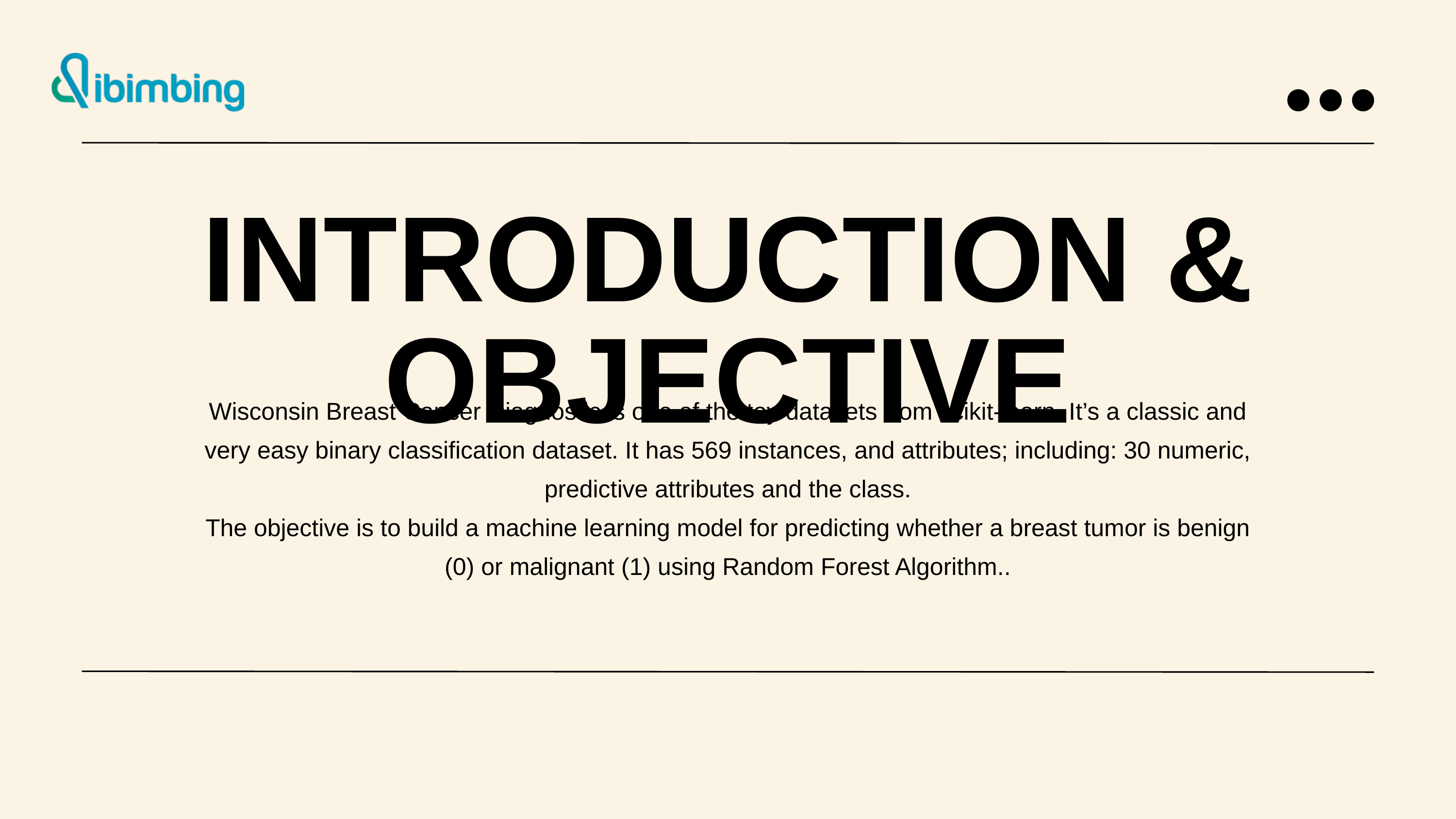

INTRODUCTION & OBJECTIVE
Wisconsin Breast Cancer Diagnostic is one of the toy datasets from scikit-learn. It’s a classic and very easy binary classification dataset. It has 569 instances, and attributes; including: 30 numeric, predictive attributes and the class.
The objective is to build a machine learning model for predicting whether a breast tumor is benign (0) or malignant (1) using Random Forest Algorithm..